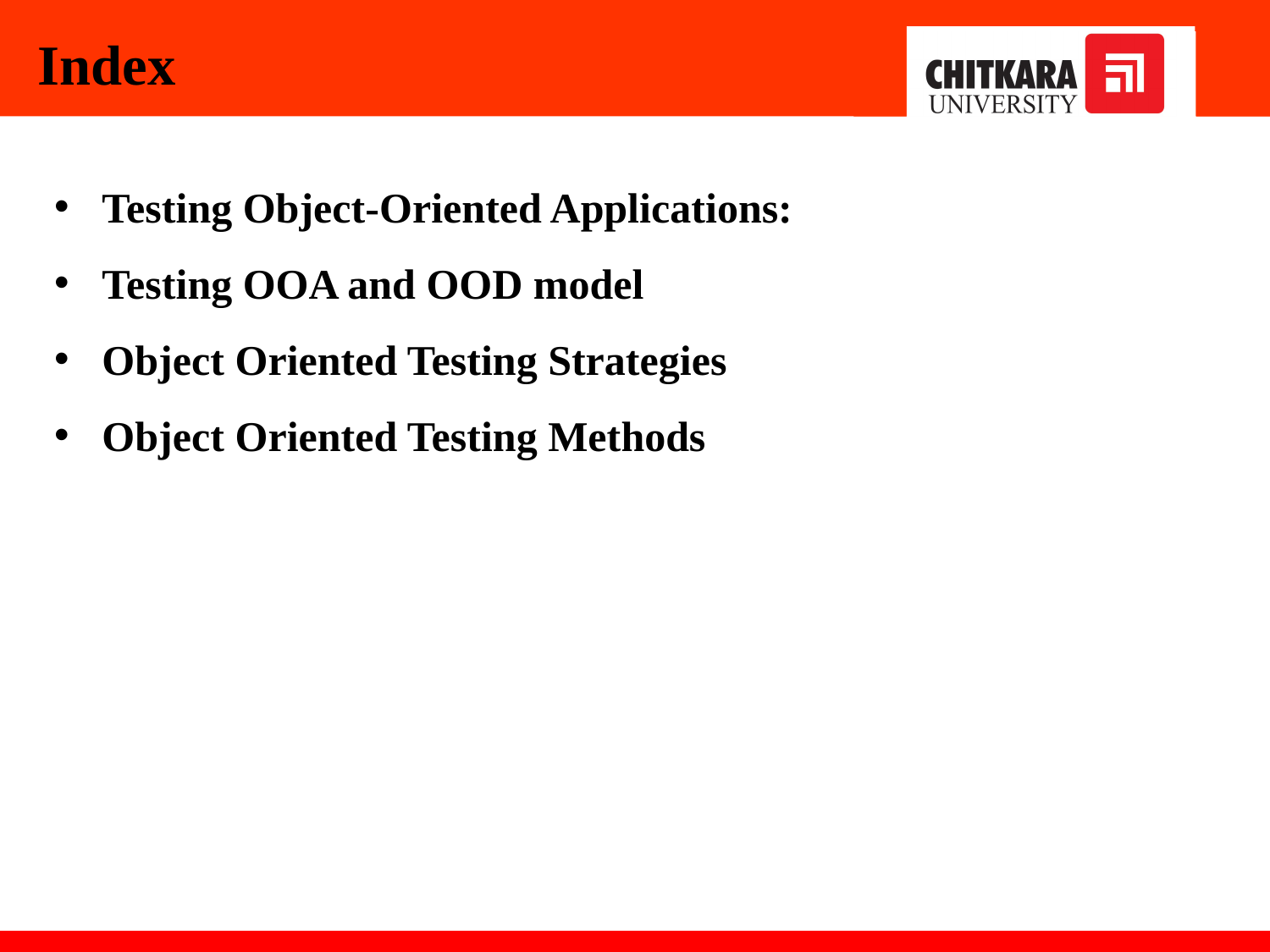

Index
Testing Object-Oriented Applications:
Testing OOA and OOD model
Object Oriented Testing Strategies
Object Oriented Testing Methods